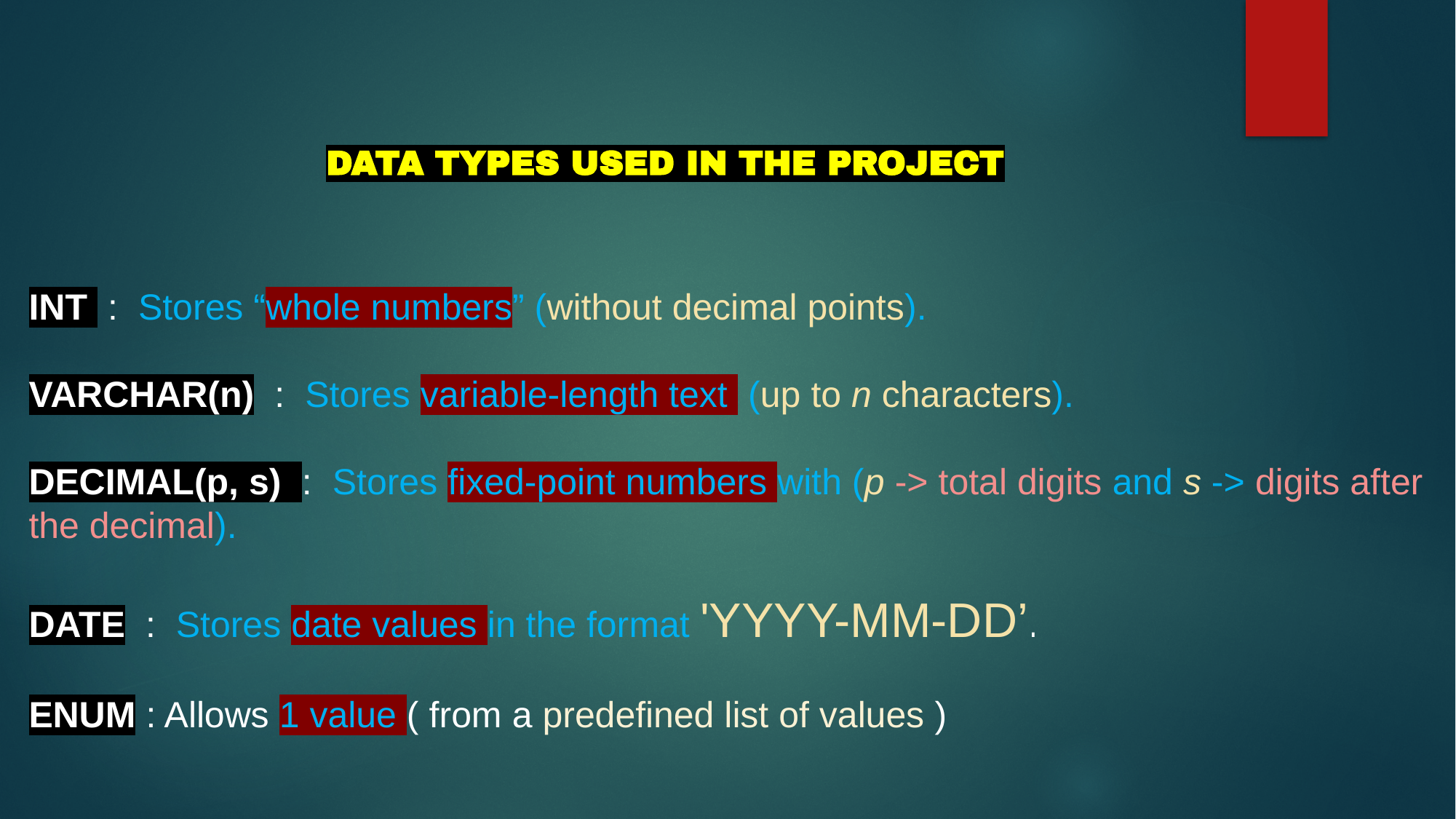

# DATA TYPES USED IN THE PROJECT

INT  :  Stores “whole numbers” (without decimal points).

VARCHAR(n)  :  Stores variable-length text  (up to n characters).

DECIMAL(p, s)  :  Stores fixed-point numbers with (p -> total digits and s -> digits after the decimal).

DATE  :  Stores date values in the format 'YYYY-MM-DD’.

ENUM : Allows 1 value ( from a predefined list of values )